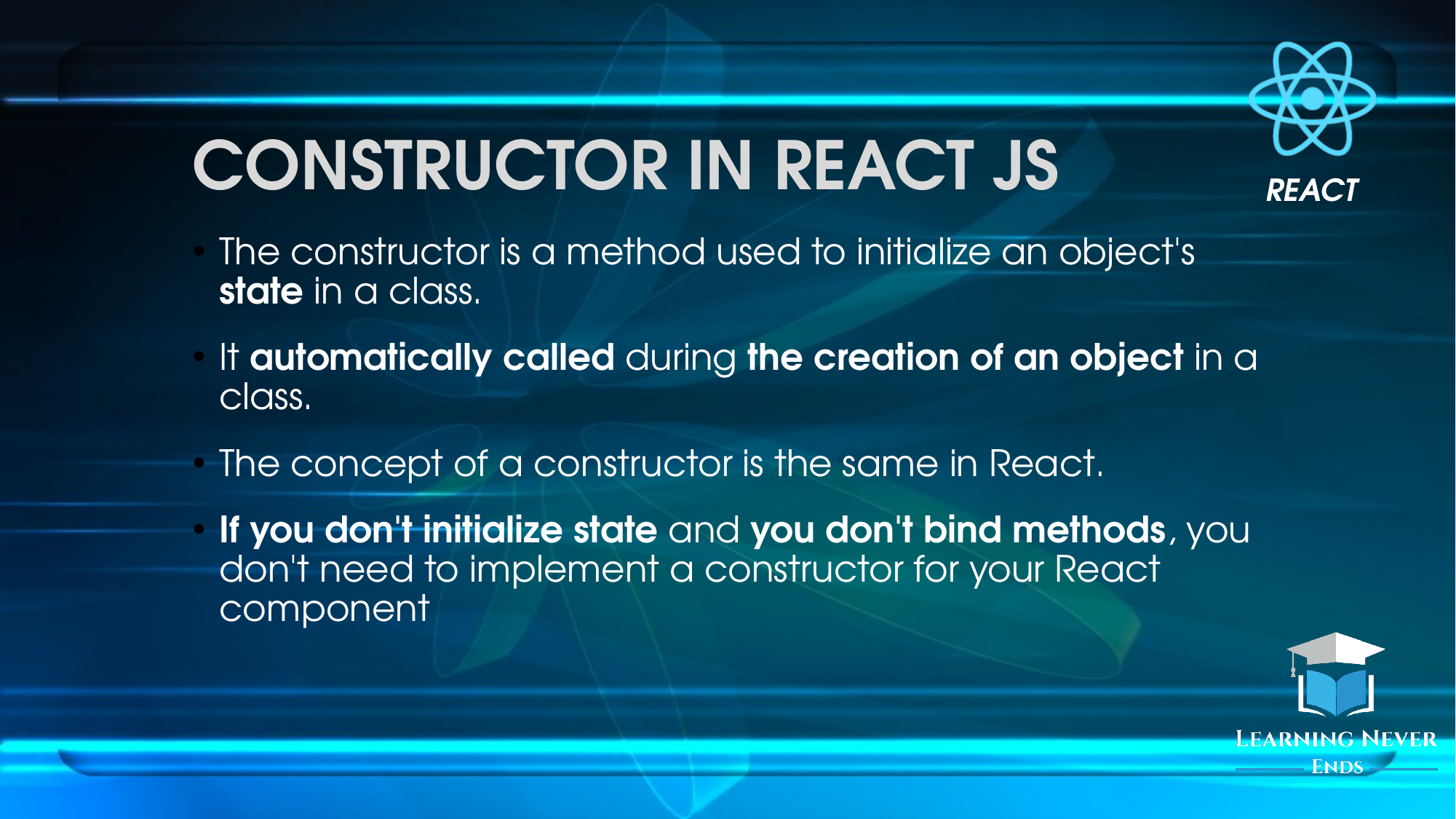

# CONSTRUCTOR IN REACT JS
The constructor is a method used to initialize an object's state in a class.
It automatically called during the creation of an object in a class.
The concept of a constructor is the same in React.
If you don't initialize state and you don't bind methods, you don't need to implement a constructor for your React component